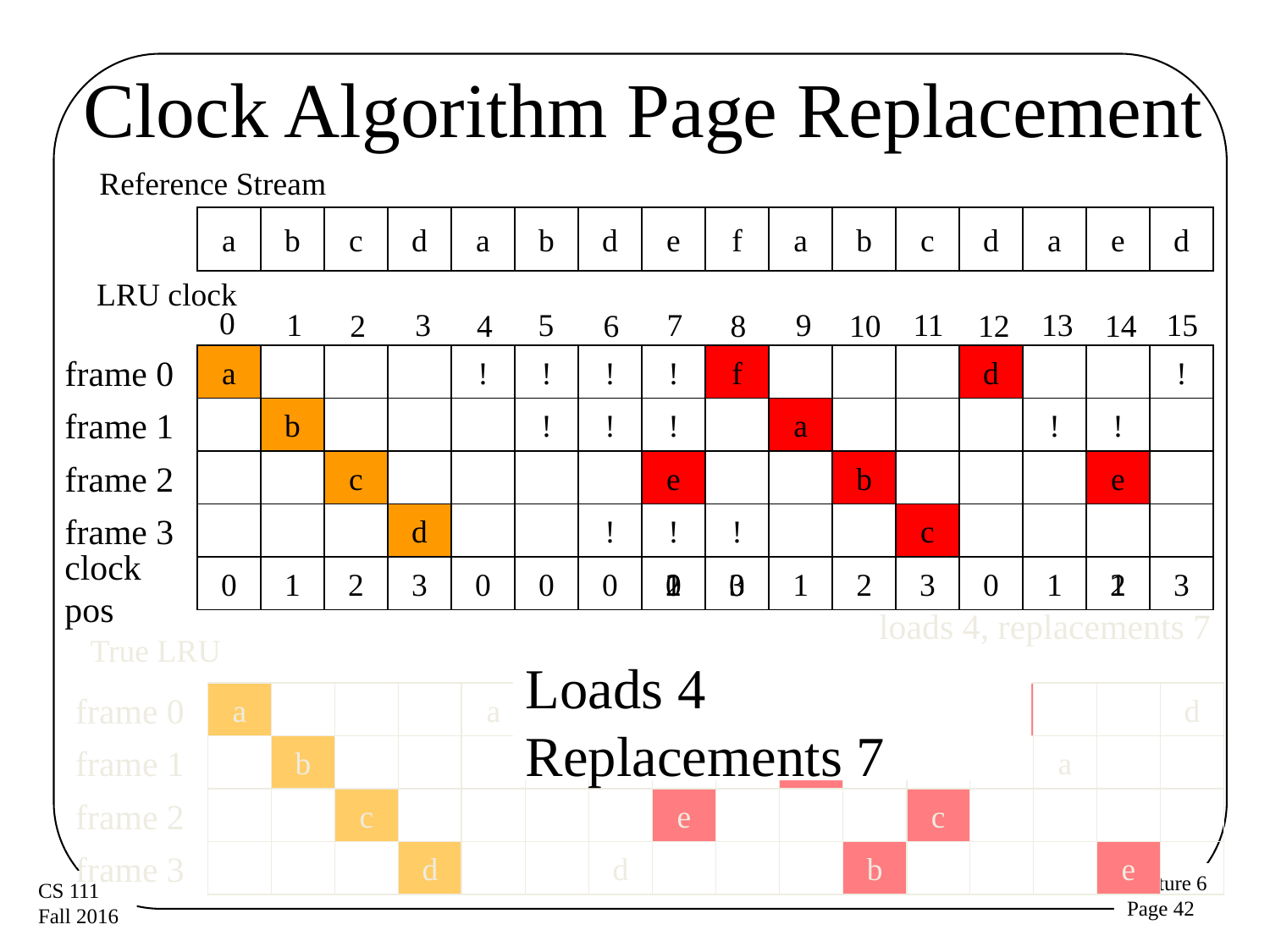

# Clock Algorithm Page Replacement
Reference Stream
a
b
c
d
a
b
d
e
f
a
b
c
d
a
e
d

LRU clock
0
1
3
5
7
9
11
13
15
2
4
6
8
10
12
14
frame 0

a

!

!

!

!

f

d

!
frame 1

b

!

!

!

a

!

!

frame 2

c

e

b

e

frame 3

d

!

!

!

c

0

1

2

3

0

0

0

0
1
2

3
0

1

2

3

0

1

1
2

3
clock
pos
loads 4, replacements 7
True LRU
Loads 4
Replacements 7
frame 0

a

a

f

d

d
frame 1

b

b

a

a

frame 2

c

e

c

frame 3

d

d

b

e